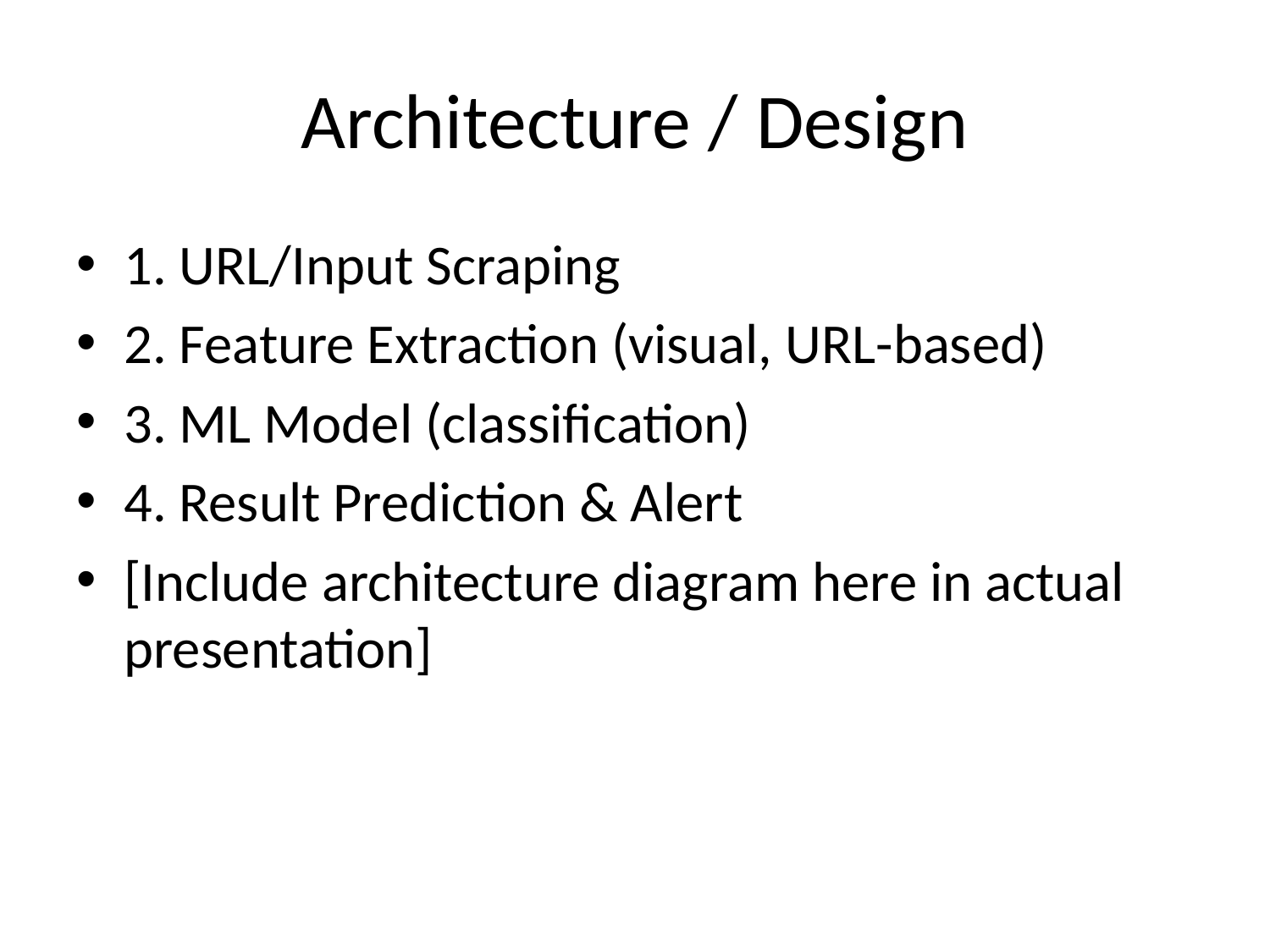

# Architecture / Design
1. URL/Input Scraping
2. Feature Extraction (visual, URL-based)
3. ML Model (classification)
4. Result Prediction & Alert
[Include architecture diagram here in actual presentation]